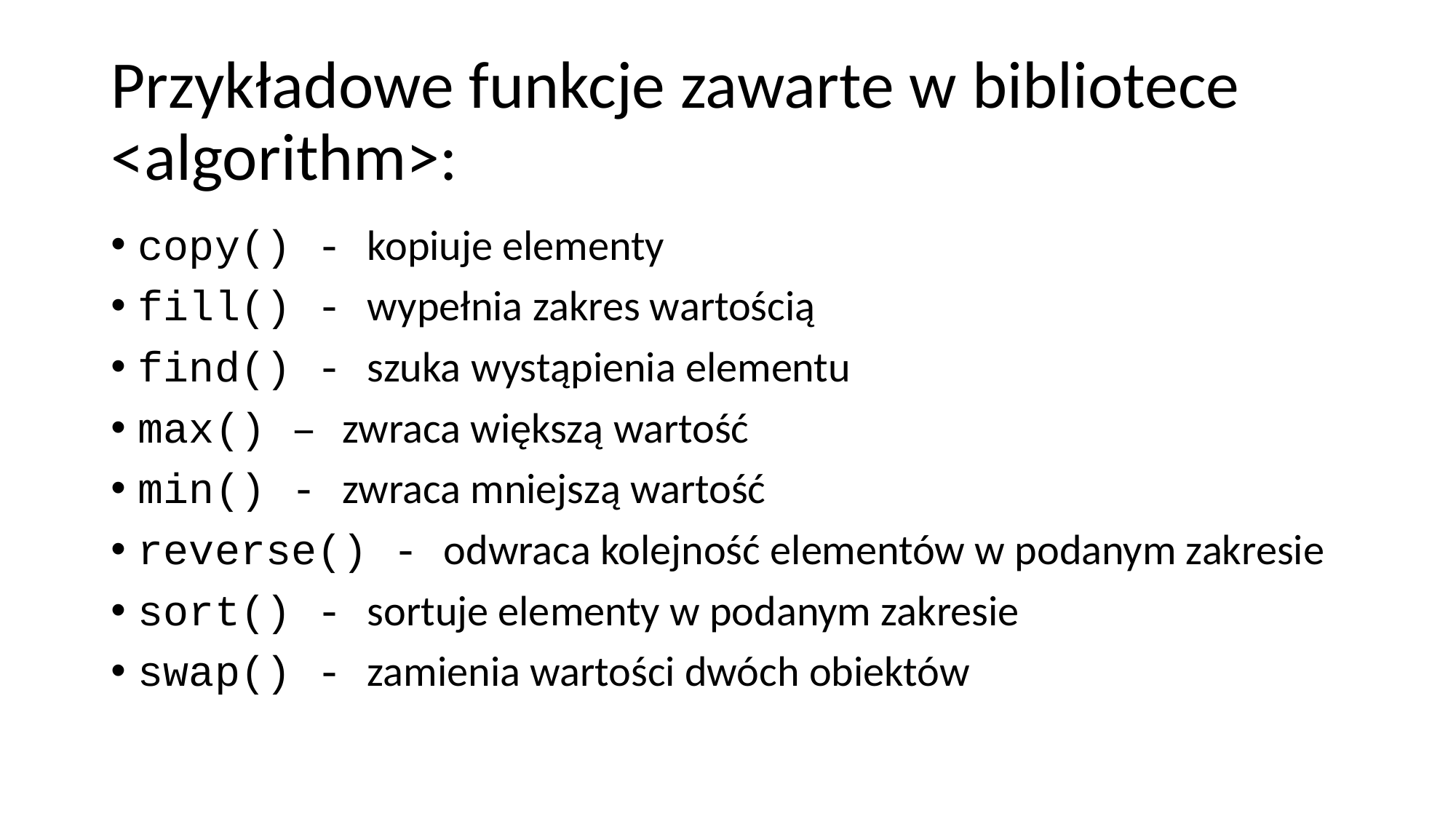

# Przykładowe funkcje zawarte w bibliotece <algorithm>:
copy() - kopiuje elementy
fill() - wypełnia zakres wartością
find() - szuka wystąpienia elementu
max() – zwraca większą wartość
min() - zwraca mniejszą wartość
reverse() - odwraca kolejność elementów w podanym zakresie
sort() - sortuje elementy w podanym zakresie
swap() - zamienia wartości dwóch obiektów